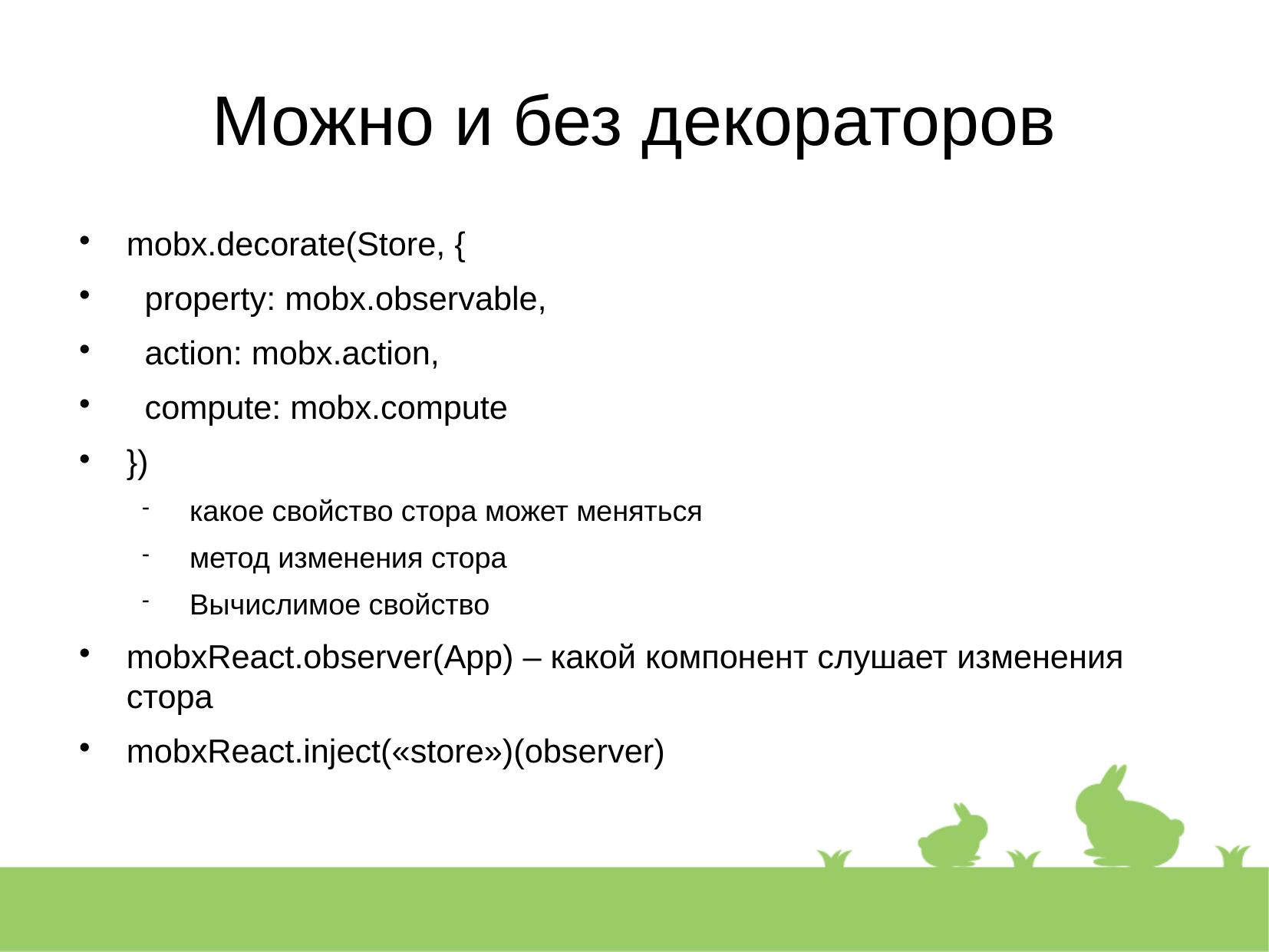

Можно и без декораторов
mobx.decorate(Store, {
  property: mobx.observable,
  action: mobx.action,
  compute: mobx.compute
})
какое свойство стора может меняться
метод изменения стора
Вычислимое свойство
mobxReact.observer(App) – какой компонент слушает изменения стора
mobxReact.inject(«store»)(observer)